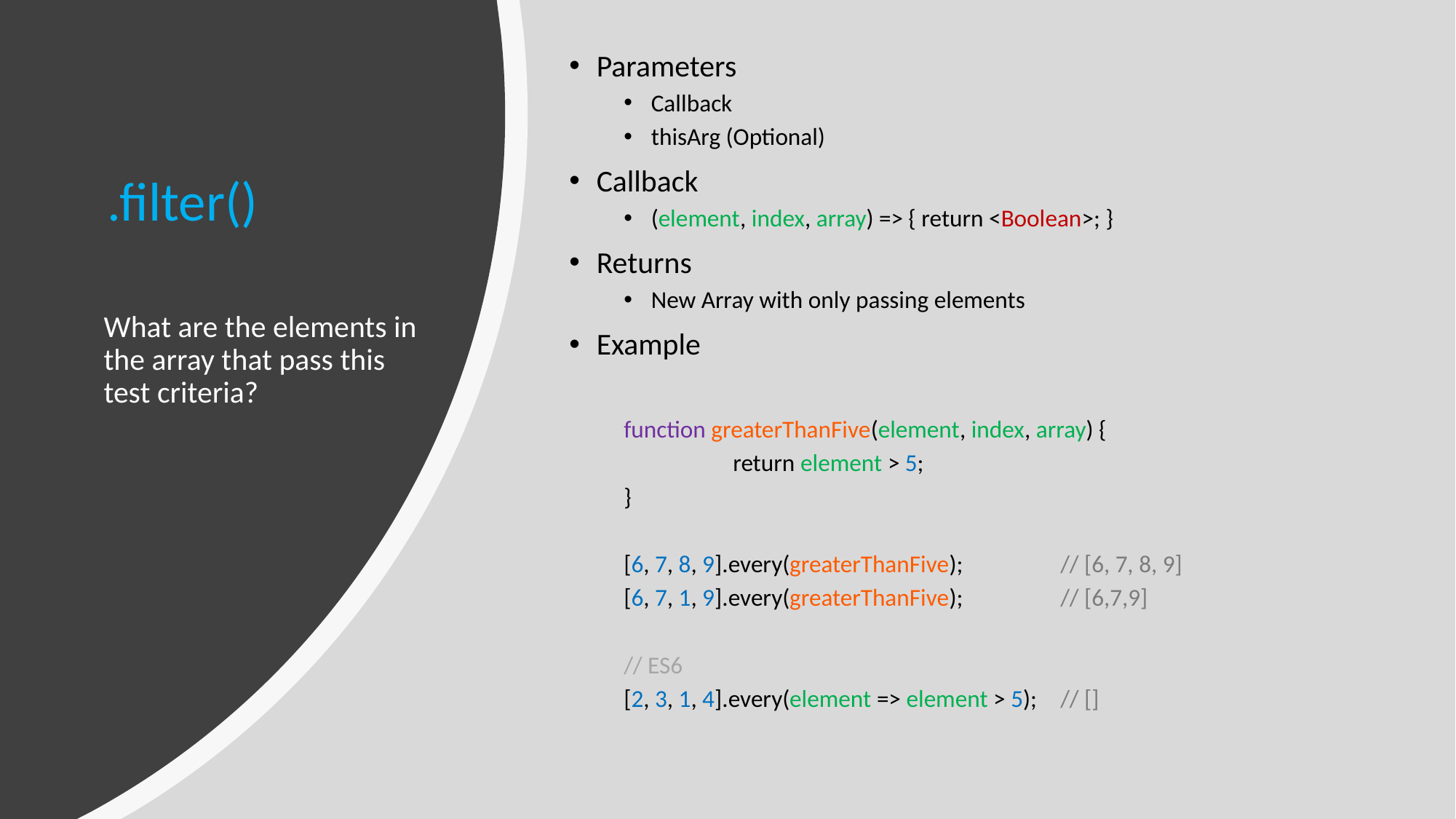

Parameters
Callback
thisArg (Optional)
Callback
(element, index, array) => { return <Boolean>; }
Returns
New Array with only passing elements
Example

function greaterThanFive(element, index, array) {
	return element > 5;
}

[6, 7, 8, 9].every(greaterThanFive);	// [6, 7, 8, 9]
[6, 7, 1, 9].every(greaterThanFive);	// [6,7,9]

// ES6
[2, 3, 1, 4].every(element => element > 5);	// []

# .filter()
What are the elements in the array that pass this test criteria?